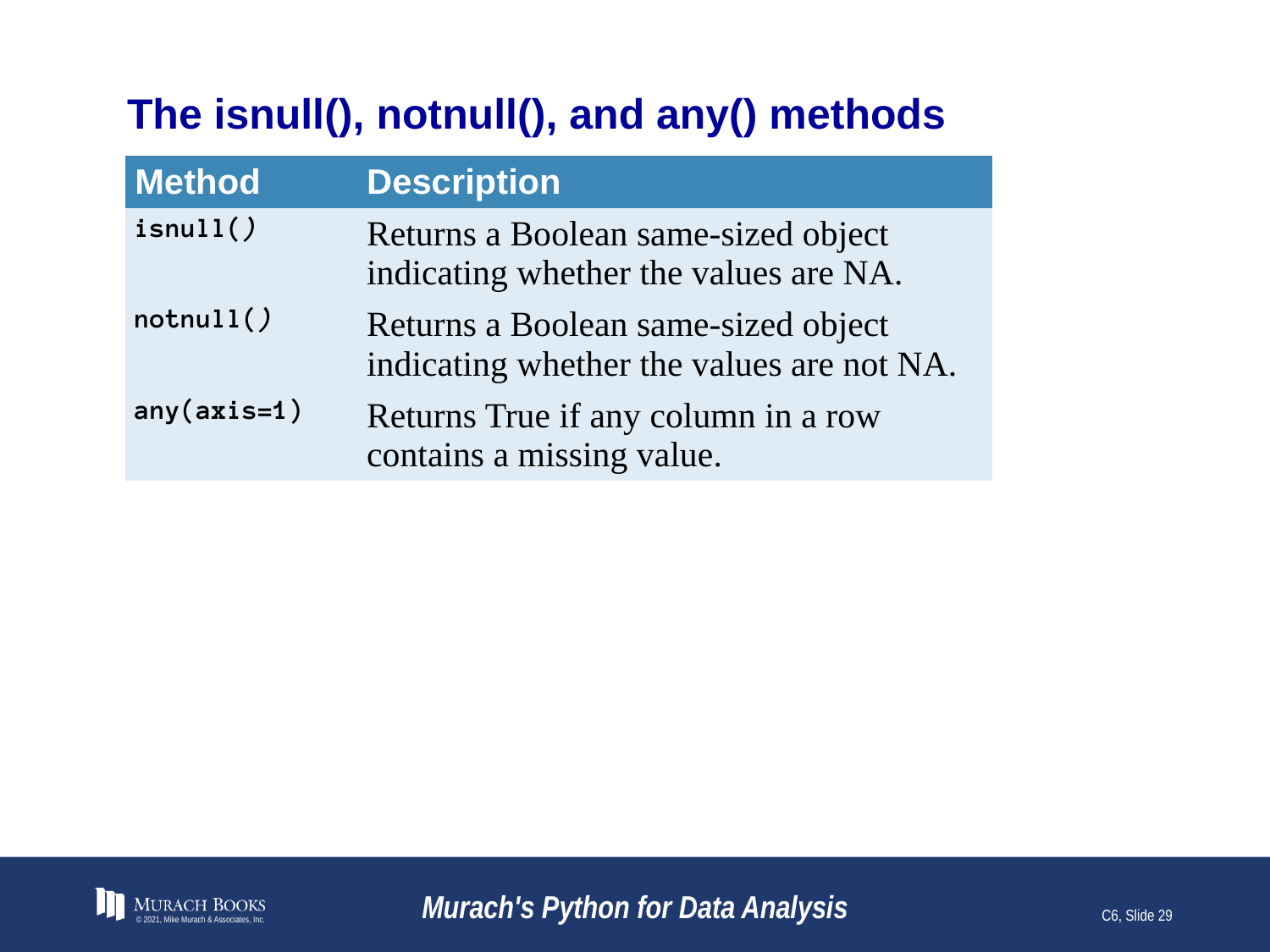

# The isnull(), notnull(), and any() methods
| Method | Description |
| --- | --- |
| isnull() | Returns a Boolean same-sized object indicating whether the values are NA. |
| notnull() | Returns a Boolean same-sized object indicating whether the values are not NA. |
| any(axis=1) | Returns True if any column in a row contains a missing value. |
© 2021, Mike Murach & Associates, Inc.
Murach's Python for Data Analysis

C6, Slide 29